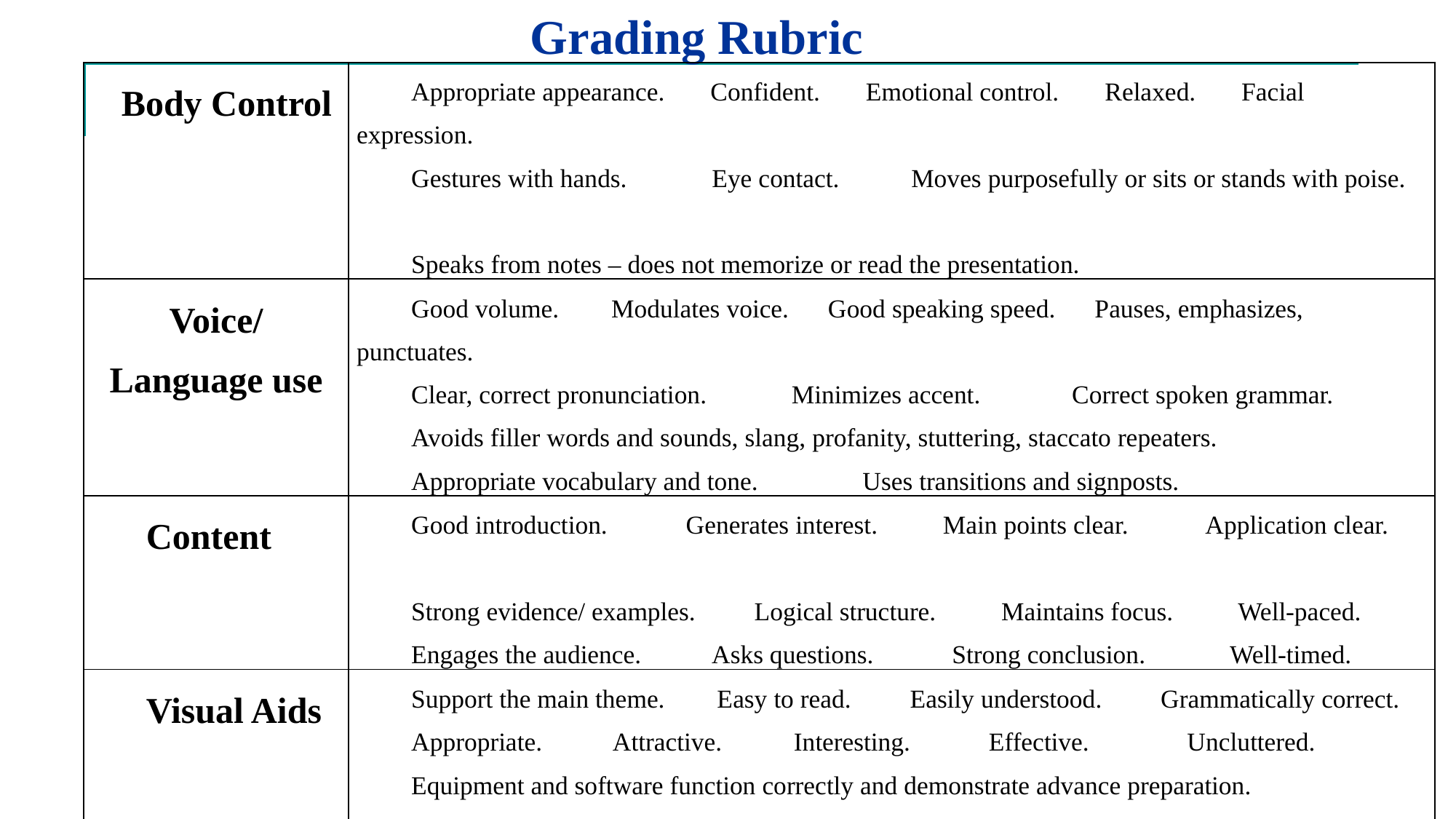

Grading Rubric
| Body Control | Appropriate appearance. Confident. Emotional control. Relaxed. Facial expression. Gestures with hands. Eye contact. Moves purposefully or sits or stands with poise. Speaks from notes – does not memorize or read the presentation. |
| --- | --- |
| Voice/ Language use | Good volume. Modulates voice. Good speaking speed. Pauses, emphasizes, punctuates. Clear, correct pronunciation. Minimizes accent. Correct spoken grammar. Avoids filler words and sounds, slang, profanity, stuttering, staccato repeaters. Appropriate vocabulary and tone. Uses transitions and signposts. |
| Content | Good introduction. Generates interest. Main points clear. Application clear. Strong evidence/ examples. Logical structure. Maintains focus. Well-paced. Engages the audience. Asks questions. Strong conclusion. Well-timed. |
| Visual Aids | Support the main theme. Easy to read. Easily understood. Grammatically correct. Appropriate. Attractive. Interesting. Effective. Uncluttered. Equipment and software function correctly and demonstrate advance preparation. |